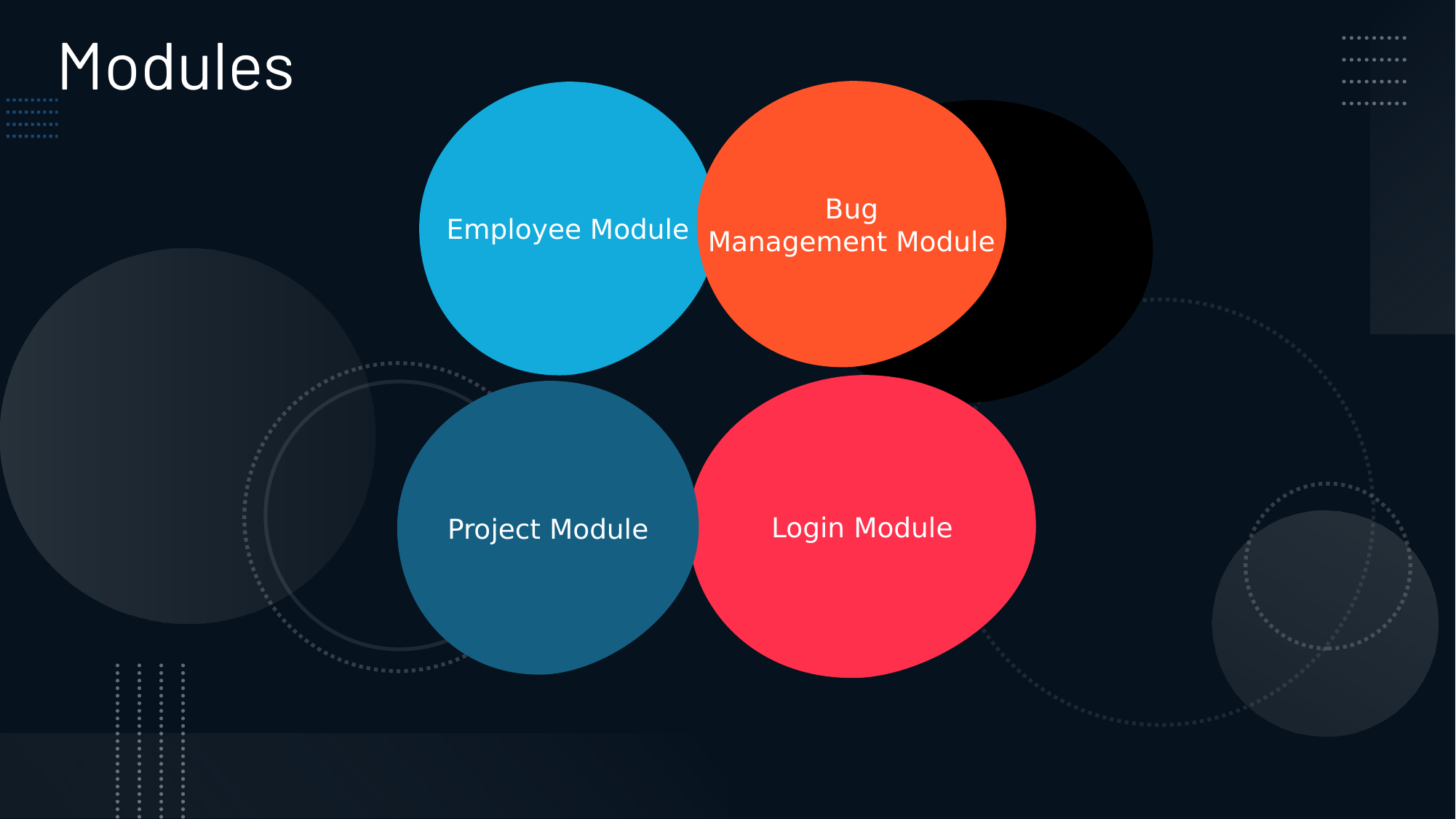

Modules
Bug
Management Module
Employee Module

Login Module
Project Module